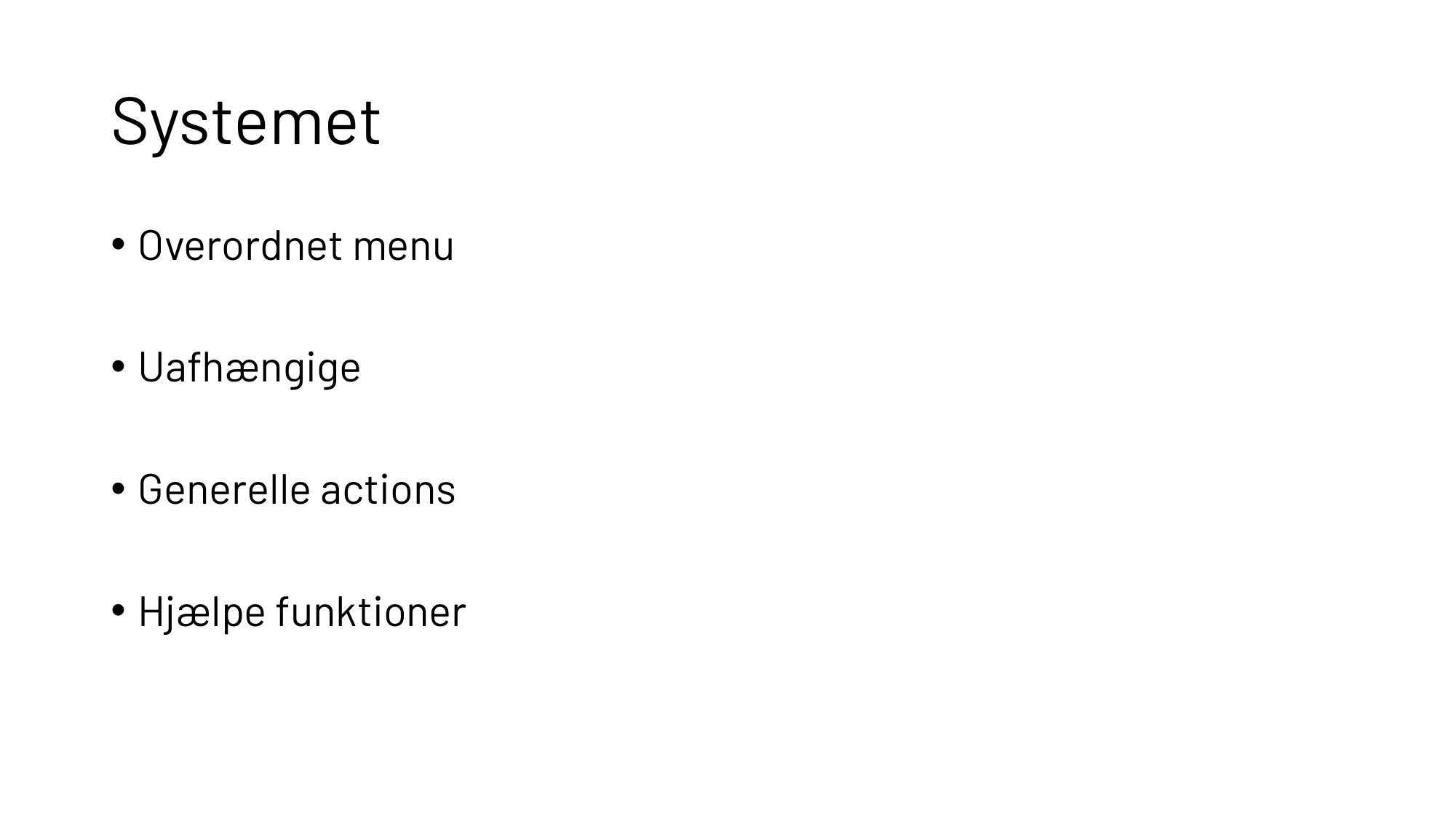

# Systemet
Overordnet menu

Uafhængige

Generelle actions

Hjælpe funktioner